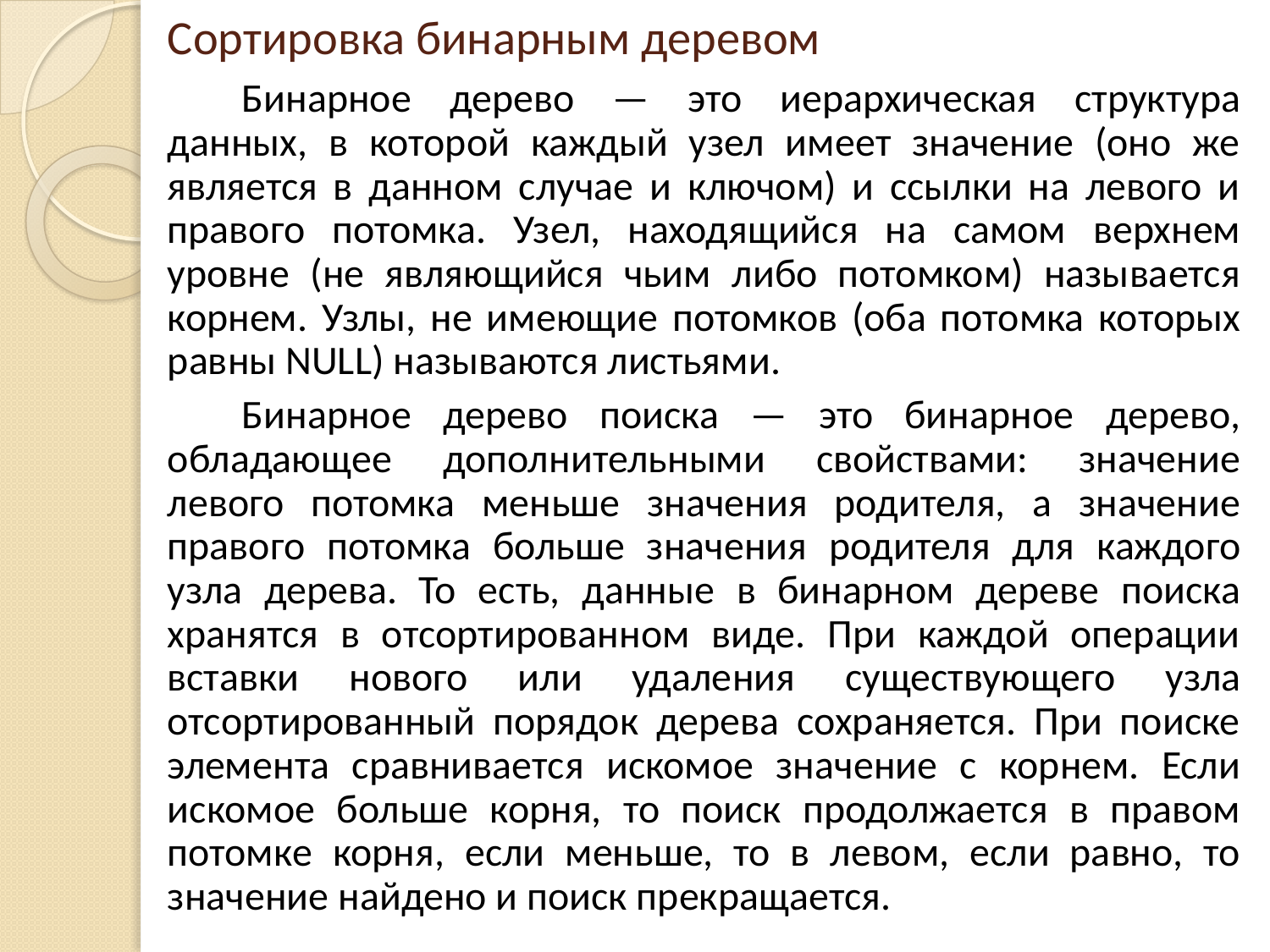

# Сортировка бинарным деревом
Бинарное дерево — это иерархическая структура данных, в которой каждый узел имеет значение (оно же является в данном случае и ключом) и ссылки на левого и правого потомка. Узел, находящийся на самом верхнем уровне (не являющийся чьим либо потомком) называется корнем. Узлы, не имеющие потомков (оба потомка которых равны NULL) называются листьями.
Бинарное дерево поиска — это бинарное дерево, обладающее дополнительными свойствами: значение левого потомка меньше значения родителя, а значение правого потомка больше значения родителя для каждого узла дерева. То есть, данные в бинарном дереве поиска хранятся в отсортированном виде. При каждой операции вставки нового или удаления существующего узла отсортированный порядок дерева сохраняется. При поиске элемента сравнивается искомое значение с корнем. Если искомое больше корня, то поиск продолжается в правом потомке корня, если меньше, то в левом, если равно, то значение найдено и поиск прекращается.